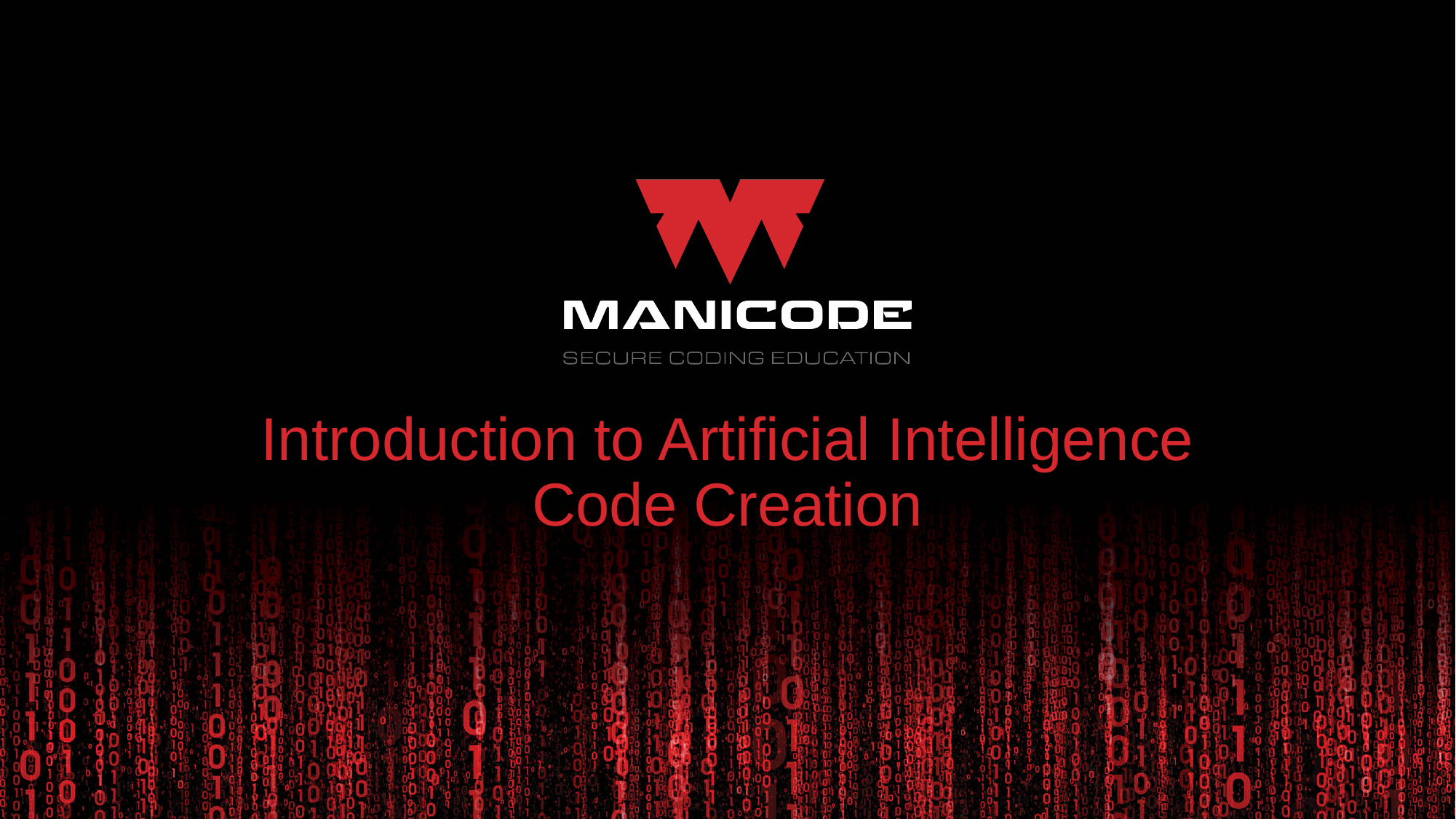

# Introduction to Artificial Intelligence Code Creation